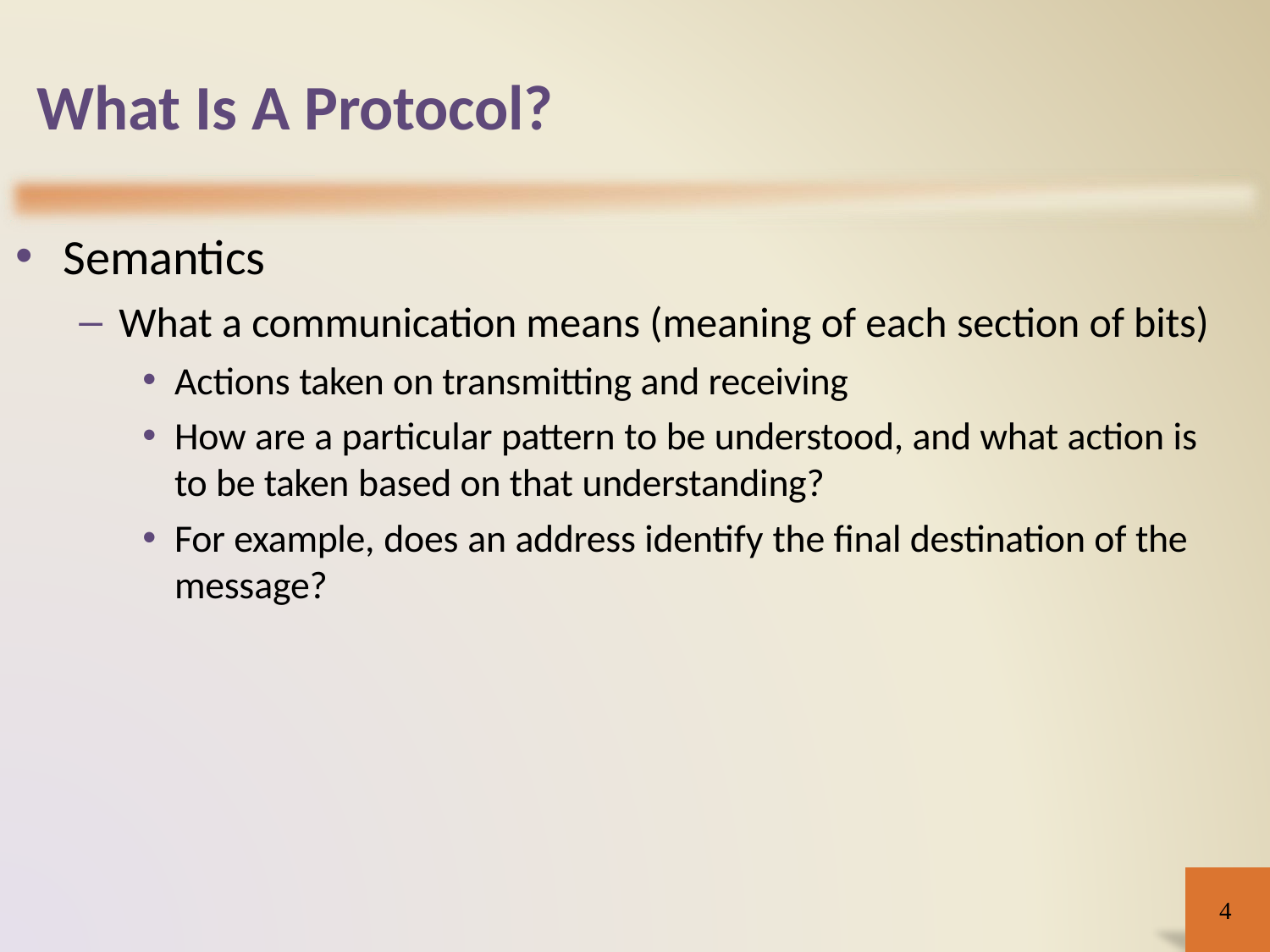

# What Is A Protocol?
Semantics
What a communication means (meaning of each section of bits)
Actions taken on transmitting and receiving
How are a particular pattern to be understood, and what action is  to be taken based on that understanding?
For example, does an address identify the final destination of the  message?
4